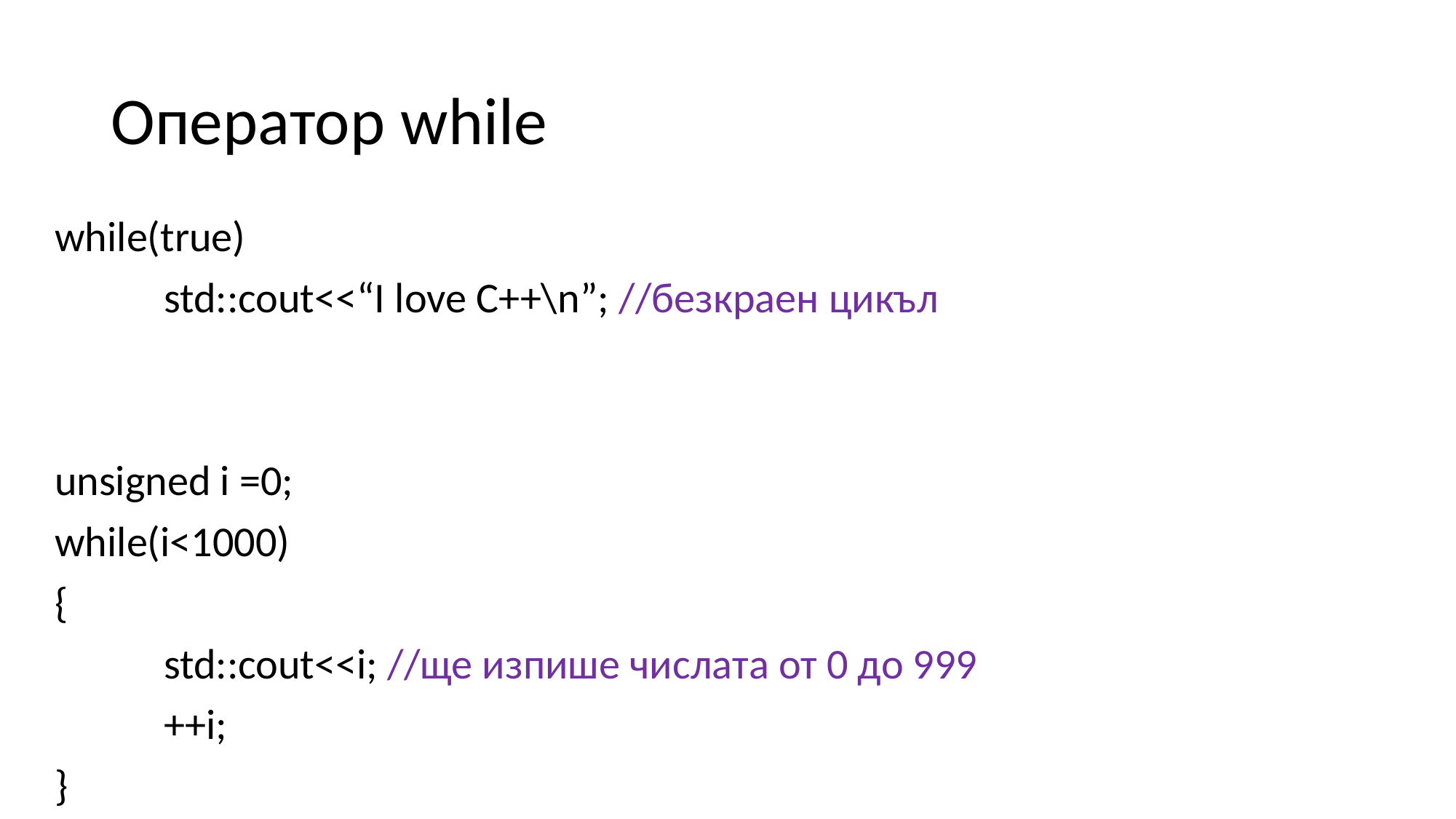

# Оператор while
while(true)
	std::cout<<“I love C++\n”; //безкраен цикъл

unsigned i =0;
while(i<1000)
{
	std::cout<<i; //ще изпише числата от 0 до 999
	++i;
}